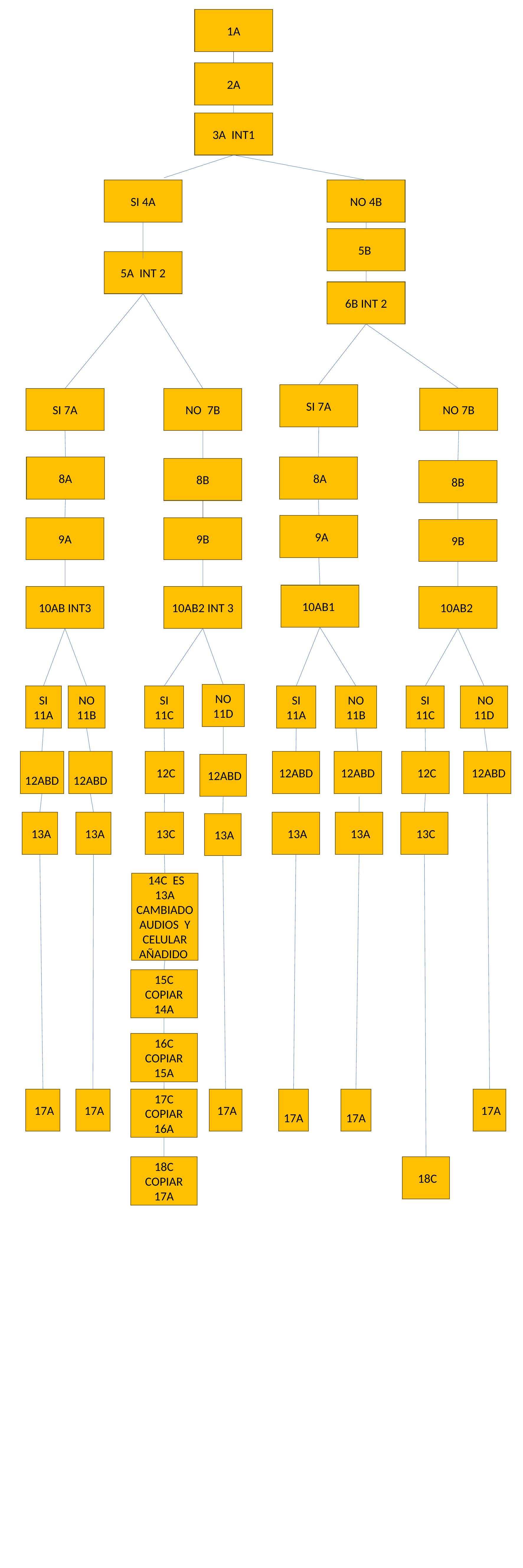

1A
2A
3A  INT1
SI 4A
NO 4B
5B
5A  INT 2
6B INT 2
SI 7A
NO 7B
SI 7A
NO  7B
 8A
8A
8B
8B
  9A
9A
9B
9B
10AB1
10AB INT3
10AB2 INT 3
10AB2
NO 11D
SI 11A
NO 11B
SI 11C
SI 11A
NO 11B
SI 11C
 NO
11D
 12ABD
 12ABD
 12C
12ABD
12ABD
 12C
 12ABD
 12ABD
 13A
 13A
 13C
 13A
 13A
 13C
 13A
 14C  ES 13A CAMBIADO AUDIOS  Y CELULAR AÑADIDO
 15C  COPIAR 14A
 16C  COPIAR 15A
 17A
 17A
 17C  COPIAR 16A
 17A
 17A
 17A
 17A
 18C  COPIAR 17A
 18C